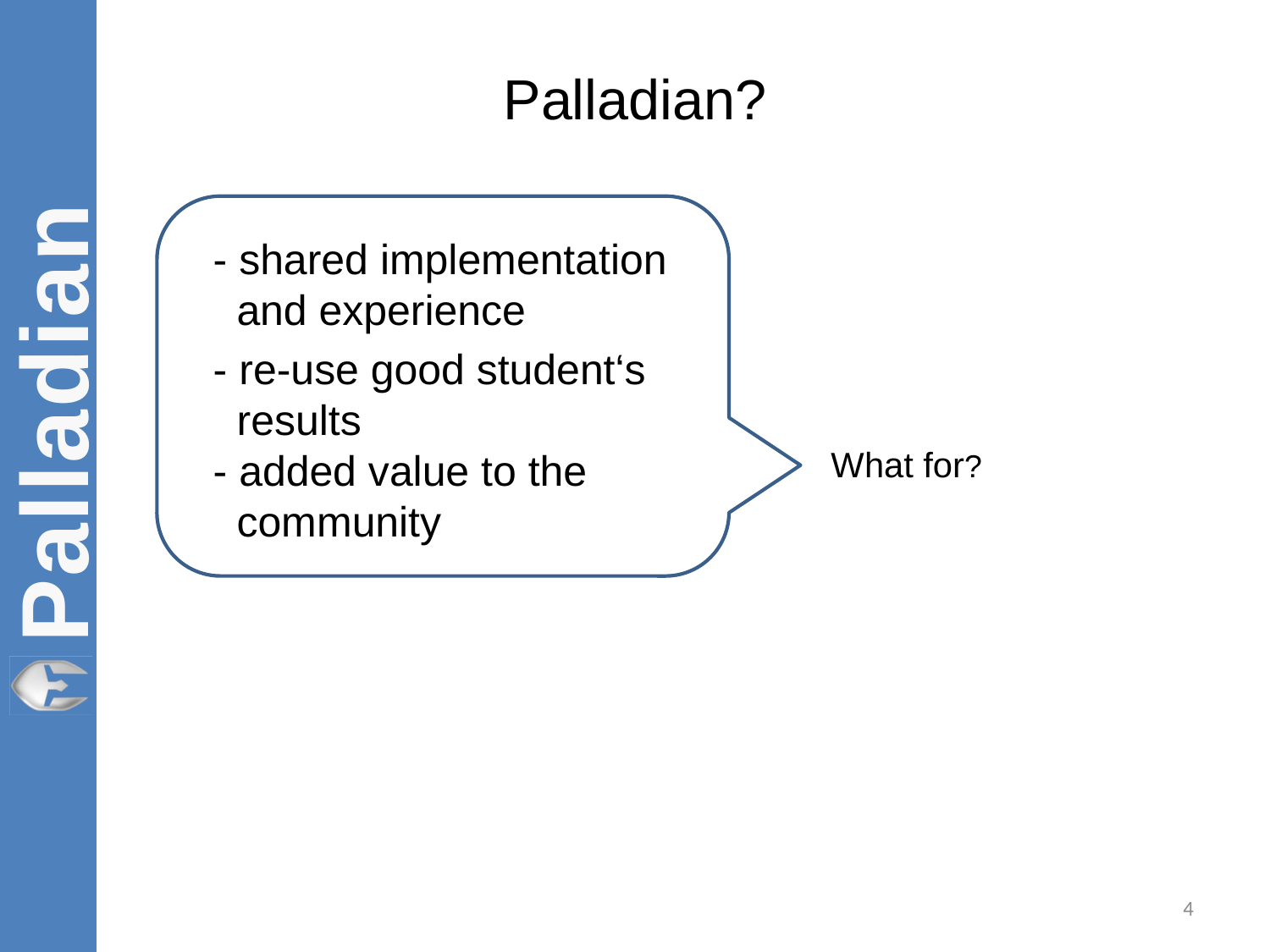

# Palladian?

- shared implementation
  and experience
- re-use good student‘s
  results
- added value to the
  community

What for?

4